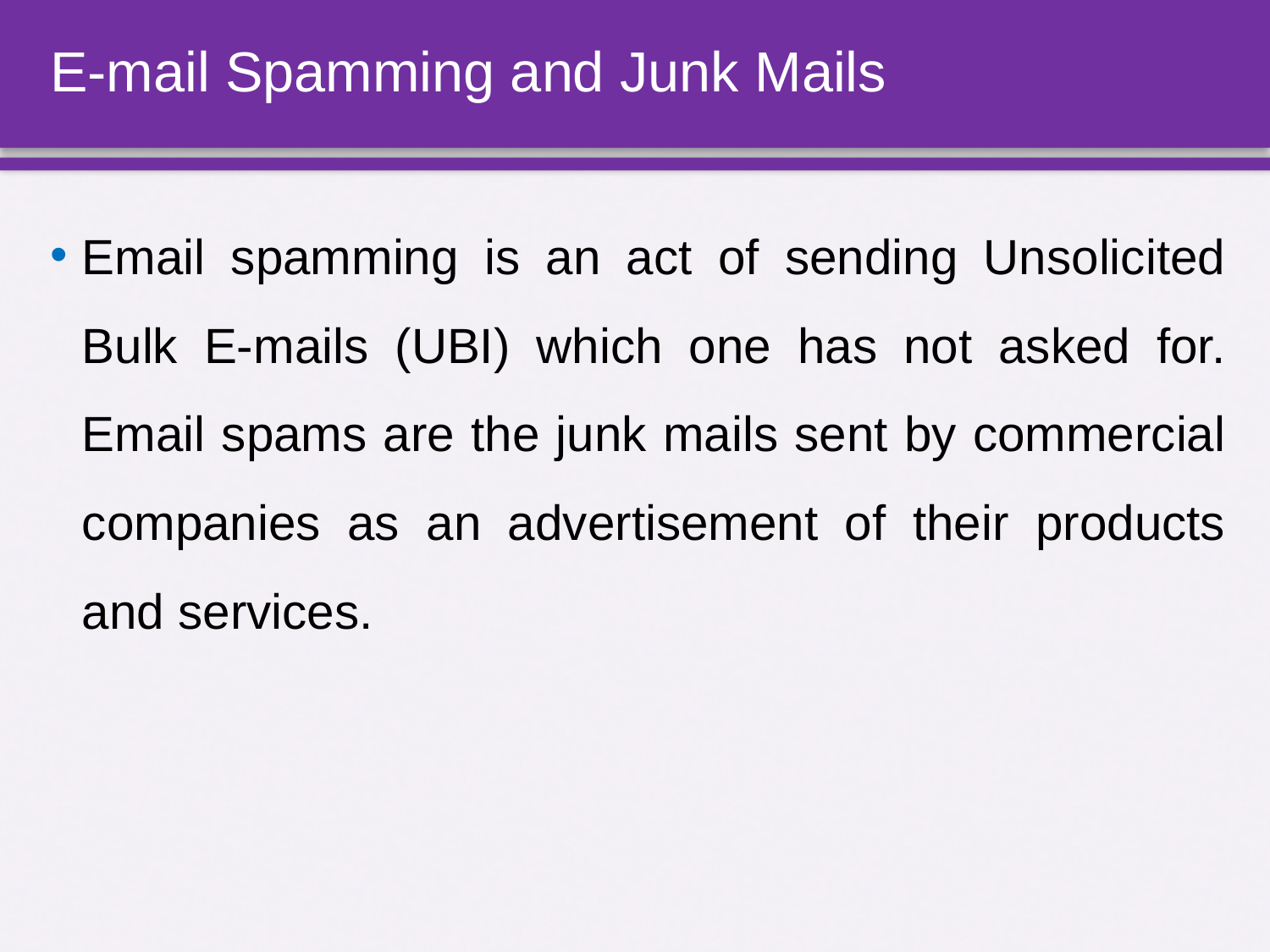

# E-mail Spamming and Junk Mails
Email spamming is an act of sending Unsolicited Bulk E-mails (UBI) which one has not asked for. Email spams are the junk mails sent by commercial companies as an advertisement of their products and services.